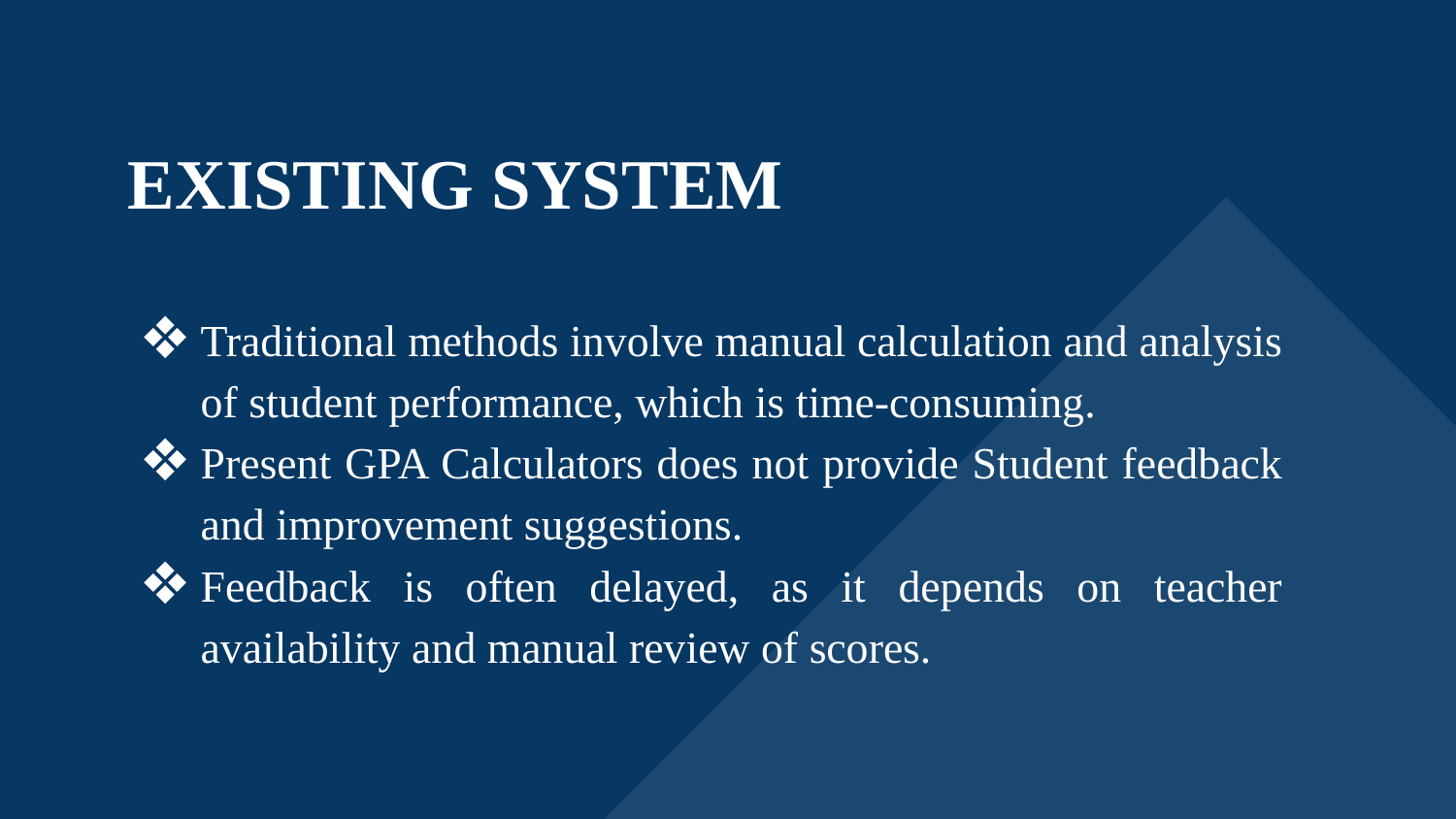

EXISTING SYSTEM
Traditional methods involve manual calculation and analysis of student performance, which is time-consuming.
Present GPA Calculators does not provide Student feedback and improvement suggestions.
Feedback is often delayed, as it depends on teacher availability and manual review of scores.